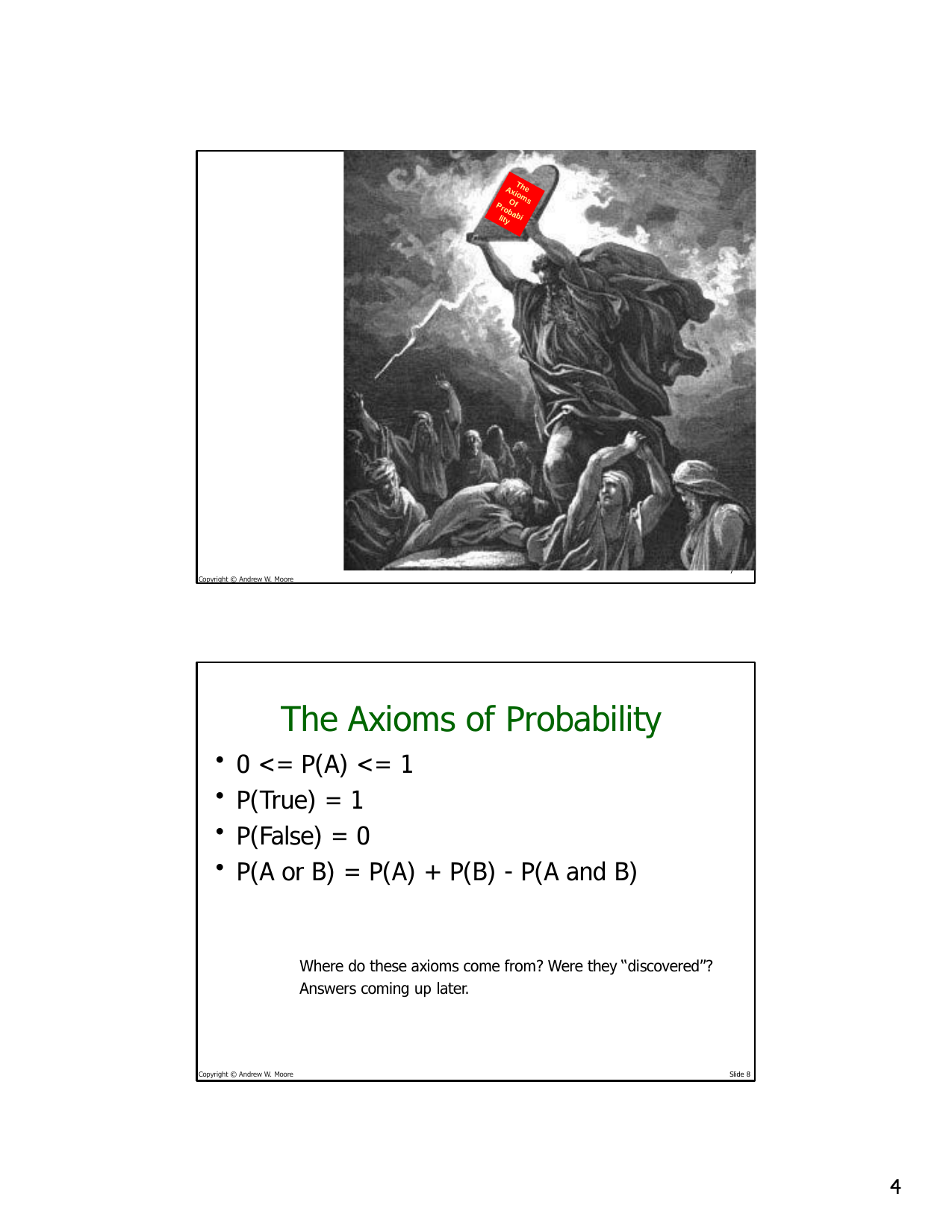

Copyright © Andrew W. Moore

The
Axioms
Of
Probabi
lity
Slide 7

The Axioms of Probability
0 <= P(A) <= 1
P(True) = 1
P(False) = 0
P(A or B) = P(A) + P(B) - P(A and B)
Where do these axioms come from? Were they “discovered”?  Answers coming up later.
Copyright © Andrew W. Moore
Slide 8
4